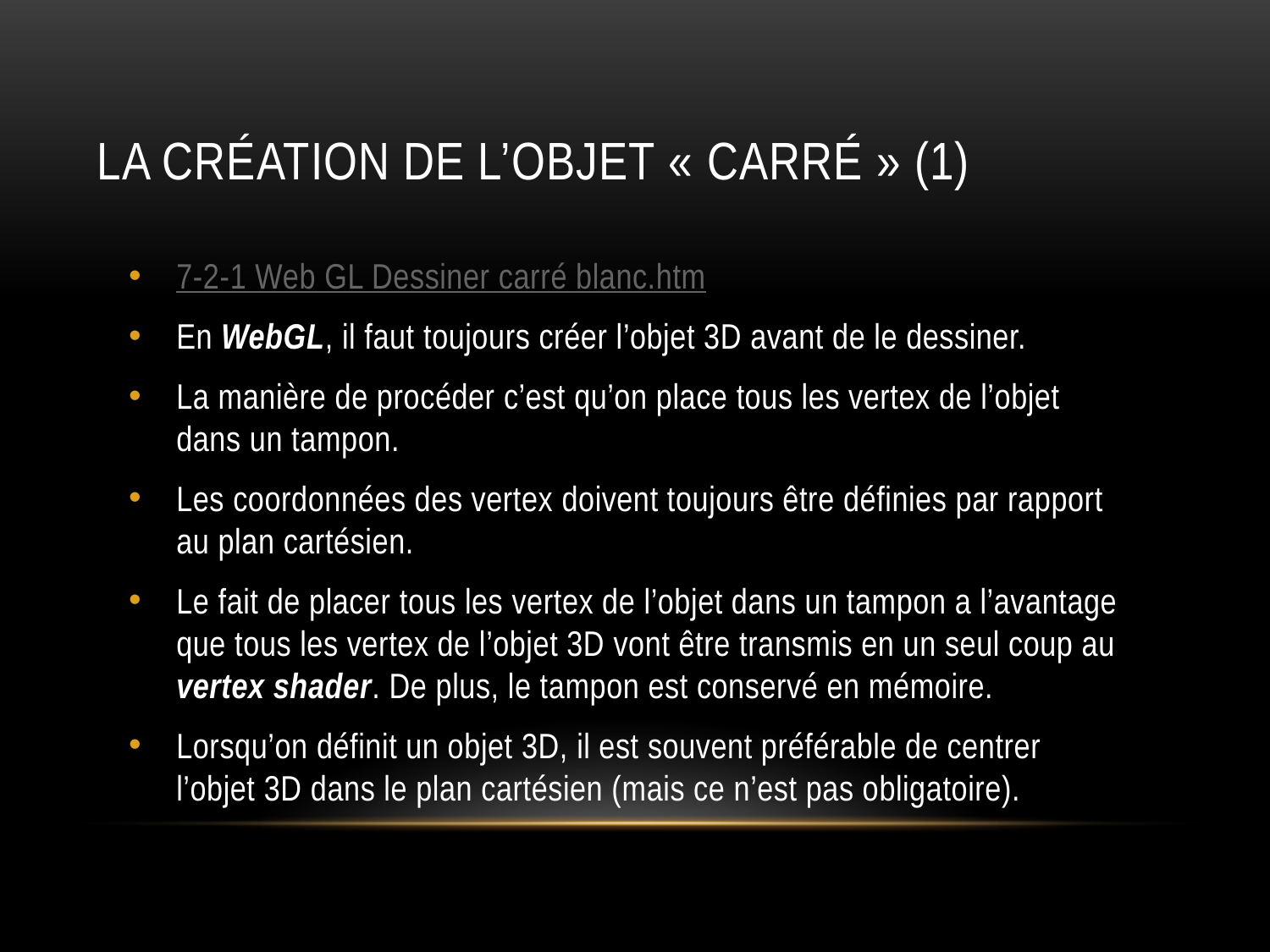

# LA CRÉATION DE L’OBJET « CARRÉ » (1)

7-2-1 Web GL Dessiner carré blanc.htm
En WebGL, il faut toujours créer l’objet 3D avant de le dessiner.
La manière de procéder c’est qu’on place tous les vertex de l’objet dans un tampon.
Les coordonnées des vertex doivent toujours être définies par rapport au plan cartésien.
Le fait de placer tous les vertex de l’objet dans un tampon a l’avantage que tous les vertex de l’objet 3D vont être transmis en un seul coup au vertex shader. De plus, le tampon est conservé en mémoire.
Lorsqu’on définit un objet 3D, il est souvent préférable de centrer l’objet 3D dans le plan cartésien (mais ce n’est pas obligatoire).